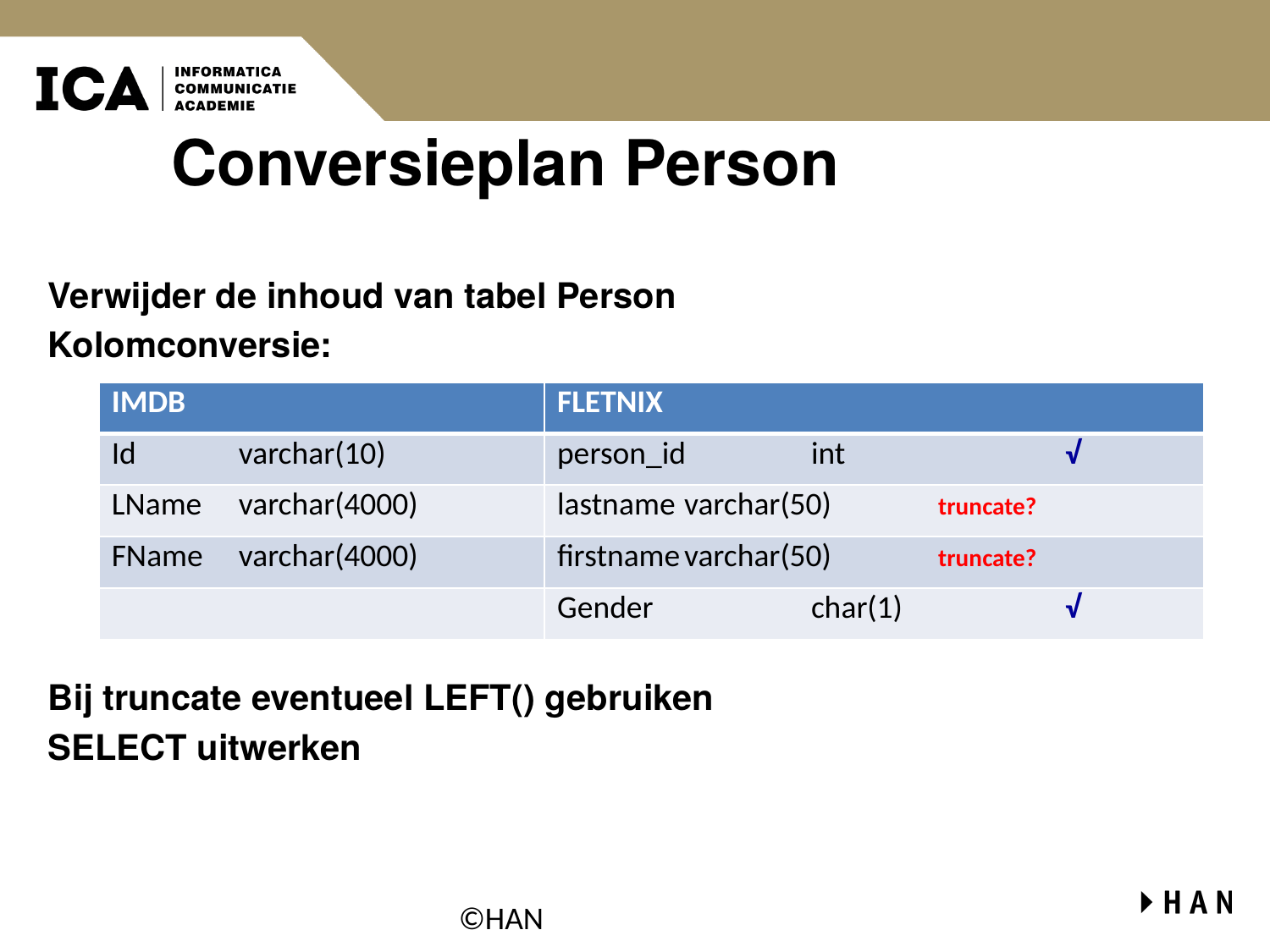

# Conversieplan Person
Verwijder de inhoud van tabel Person
Kolomconversie:

Bij truncate eventueel LEFT() gebruiken
SELECT uitwerken

| IMDB | FLETNIX |
| --- | --- |
| Id varchar(10) | person\_id int √ |
| LName varchar(4000) | lastname varchar(50) truncate? |
| FName varchar(4000) | firstname varchar(50) truncate? |
|  | Gender char(1) √ |
©HAN